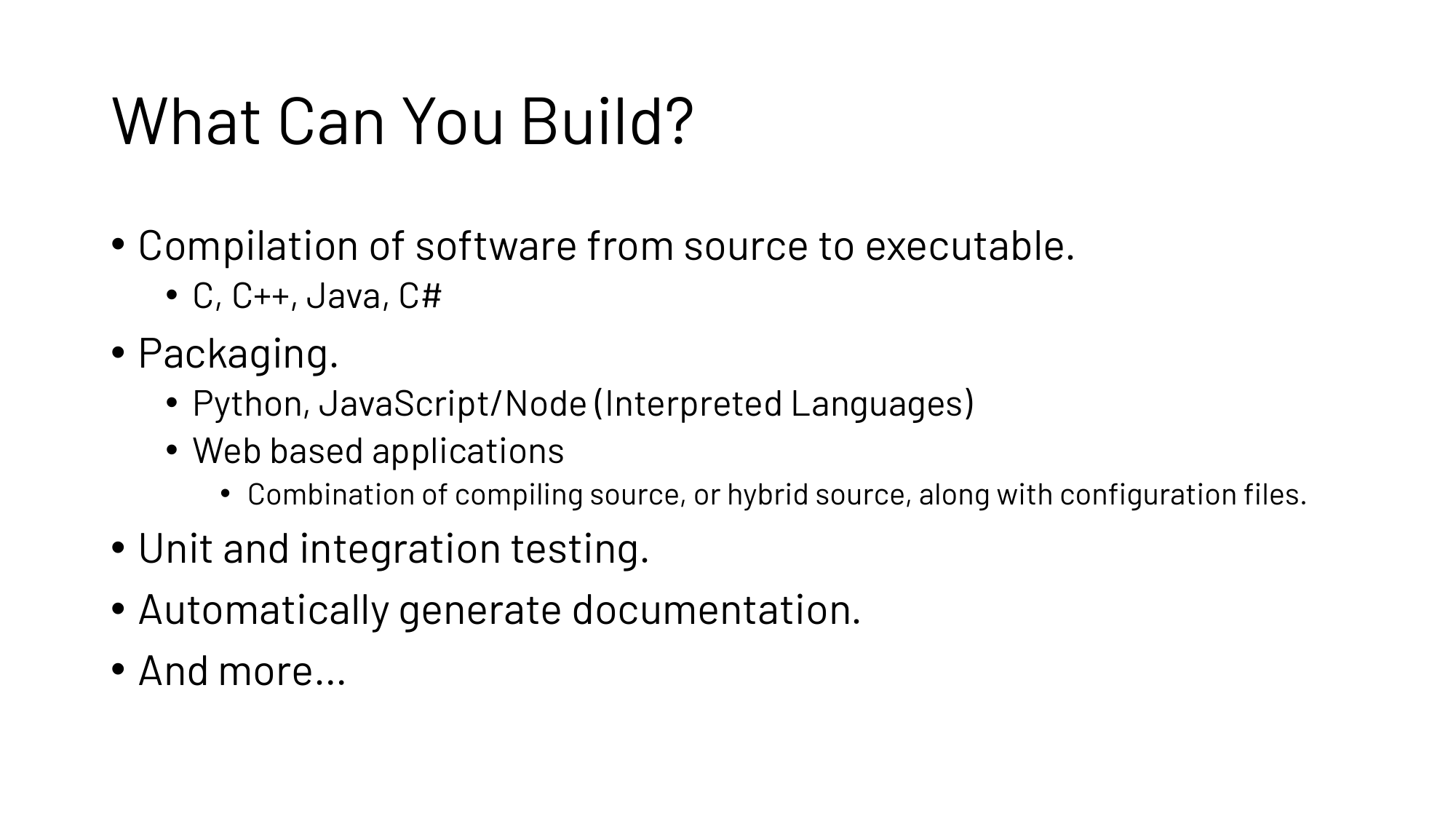

# What Can You Build?
Compilation of software from source to executable.
C, C++, Java, C#
Packaging.
Python, JavaScript/Node (Interpreted Languages)
Web based applications
Combination of compiling source, or hybrid source, along with configuration files.
Unit and integration testing.
Automatically generate documentation.
And more…